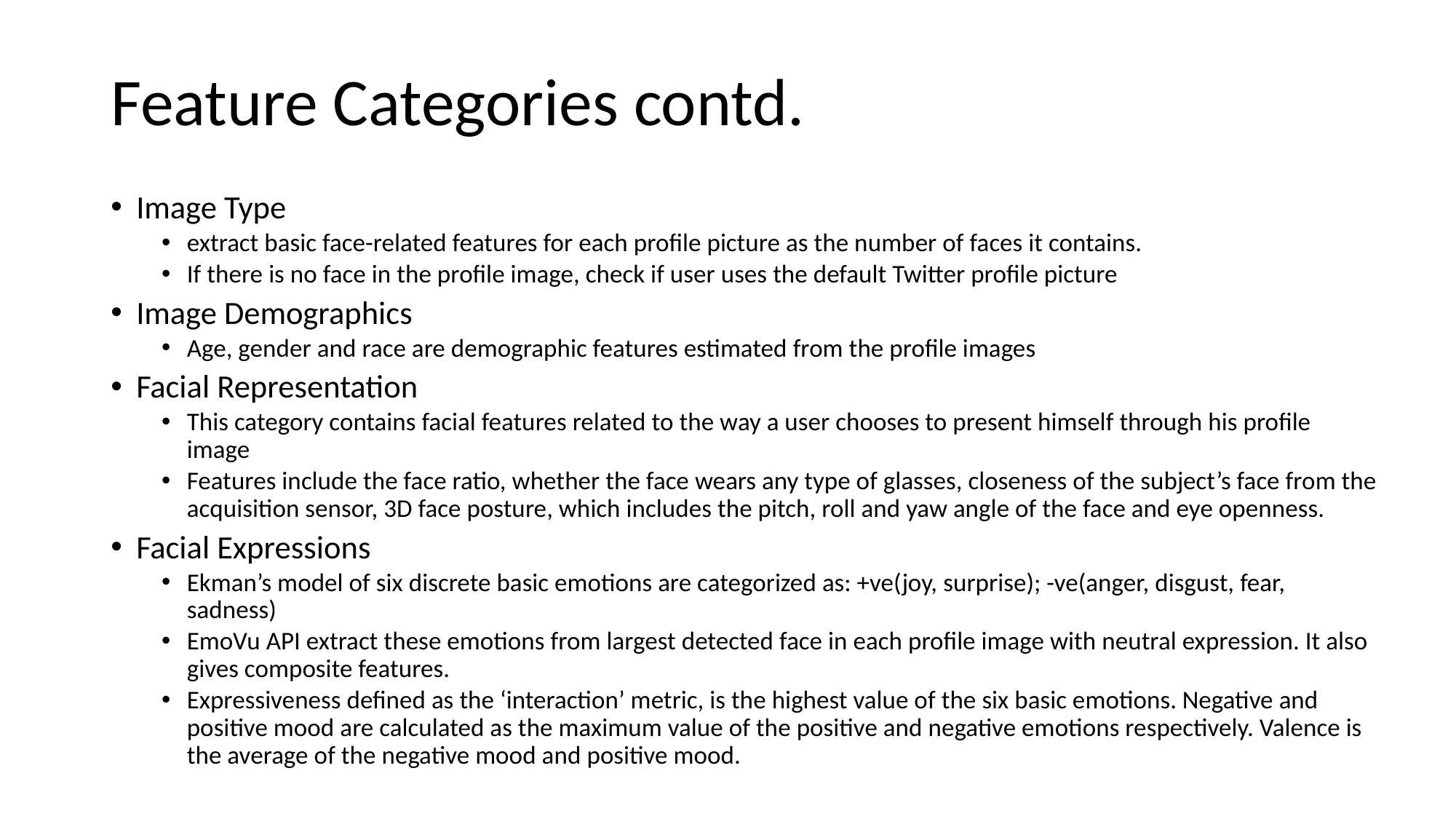

# Feature Categories contd.
Image Type
extract basic face-related features for each profile picture as the number of faces it contains.
If there is no face in the profile image, check if user uses the default Twitter profile picture
Image Demographics
Age, gender and race are demographic features estimated from the profile images
Facial Representation
This category contains facial features related to the way a user chooses to present himself through his profile image
Features include the face ratio, whether the face wears any type of glasses, closeness of the subject’s face from the acquisition sensor, 3D face posture, which includes the pitch, roll and yaw angle of the face and eye openness.
Facial Expressions
Ekman’s model of six discrete basic emotions are categorized as: +ve(joy, surprise); -ve(anger, disgust, fear, sadness)
EmoVu API extract these emotions from largest detected face in each profile image with neutral expression. It also gives composite features.
Expressiveness defined as the ‘interaction’ metric, is the highest value of the six basic emotions. Negative and positive mood are calculated as the maximum value of the positive and negative emotions respectively. Valence is the average of the negative mood and positive mood.